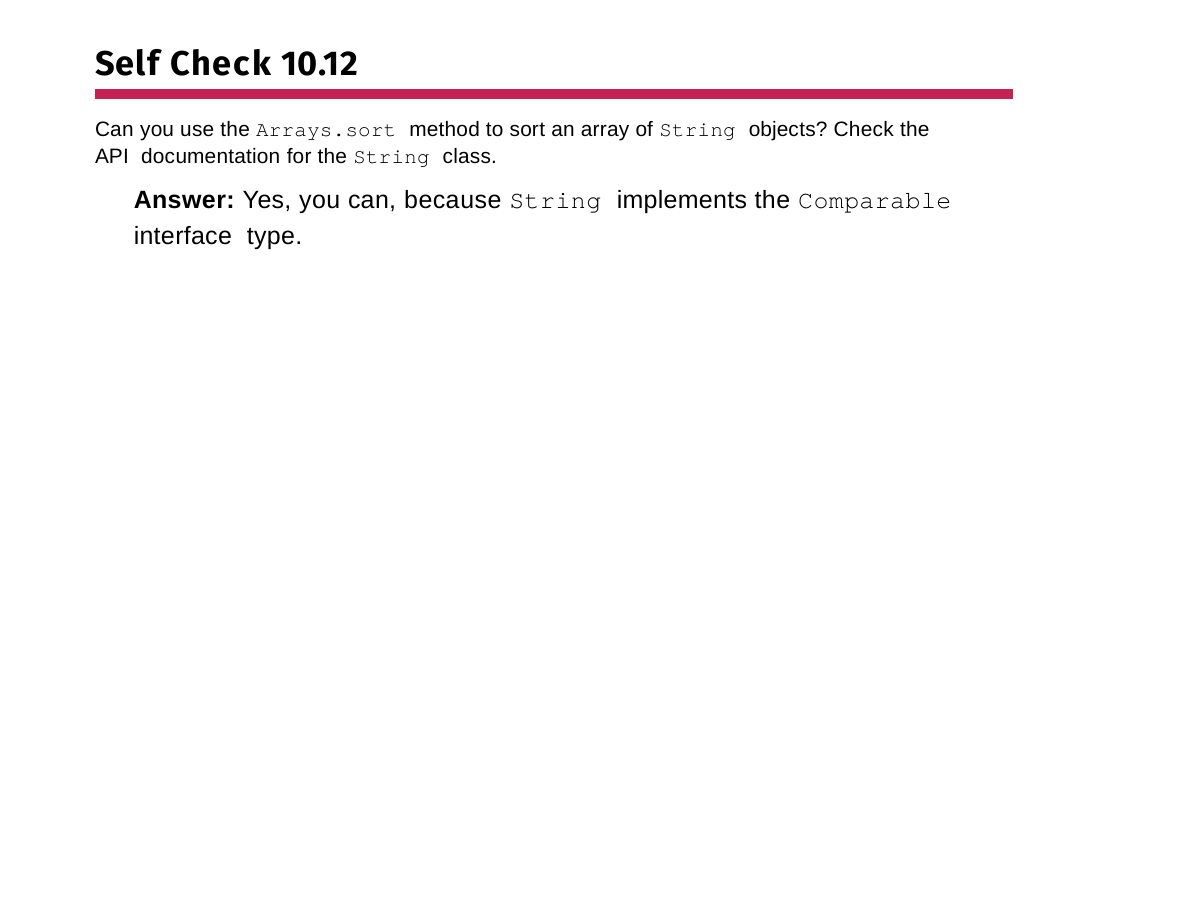

# Self Check 10.12
Can you use the Arrays.sort method to sort an array of String objects? Check the API  documentation for the String class.
Answer: Yes, you can, because String implements the Comparable interface  type.